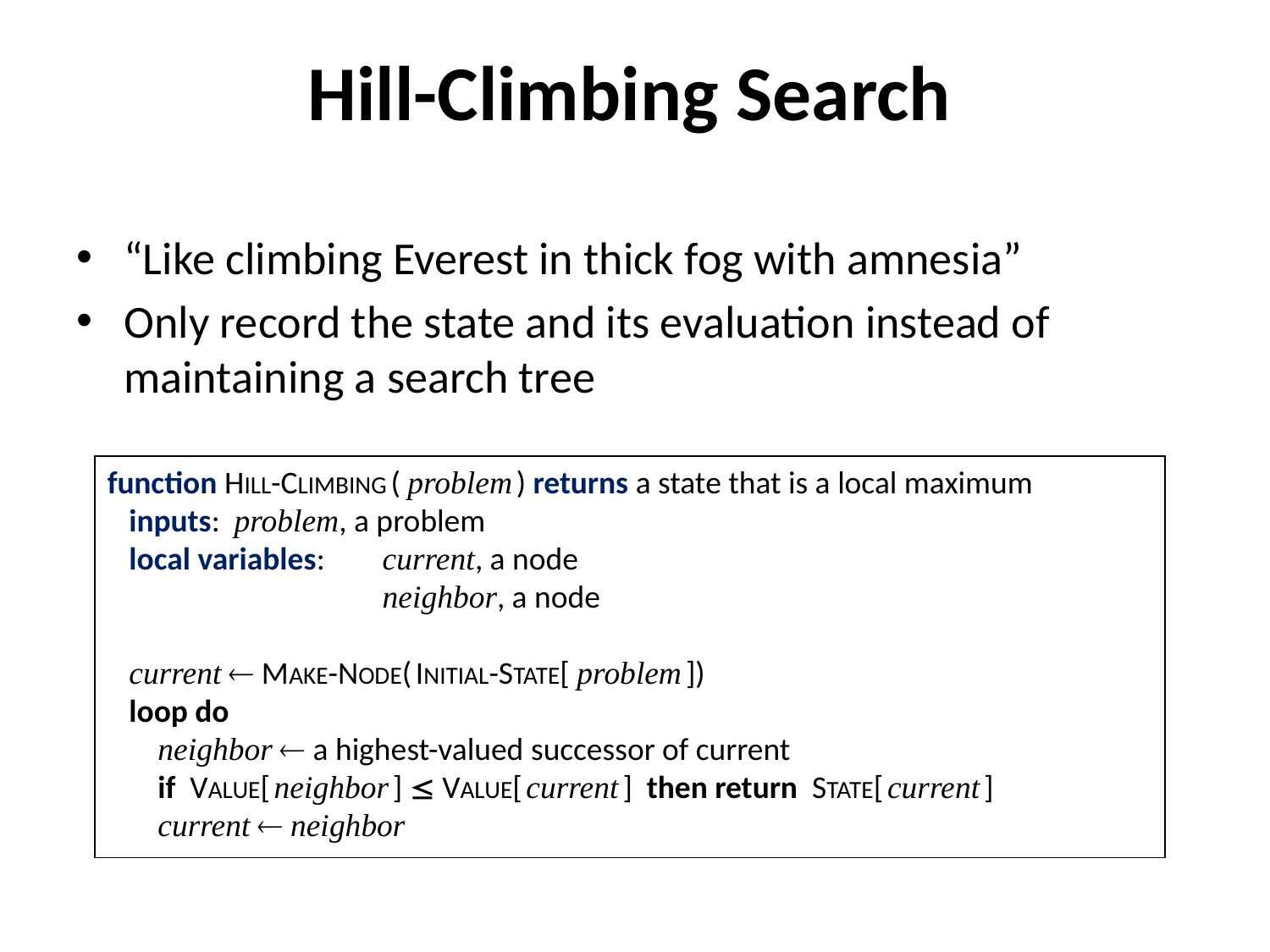

# Hill-Climbing Search
“Like climbing Everest in thick fog with amnesia”
Only record the state and its evaluation instead of maintaining a search tree
function HILL-CLIMBING ( problem ) returns a state that is a local maximum
   inputs:  problem, a problem
   local variables:	current, a node
	neighbor, a node

   current ← MAKE-NODE( INITIAL-STATE[ problem ])
   loop do
       neighbor ← a highest-valued successor of current
       if  VALUE[ neighbor ] ≤ VALUE[ current ]  then return  STATE[ current ]
       current ← neighbor